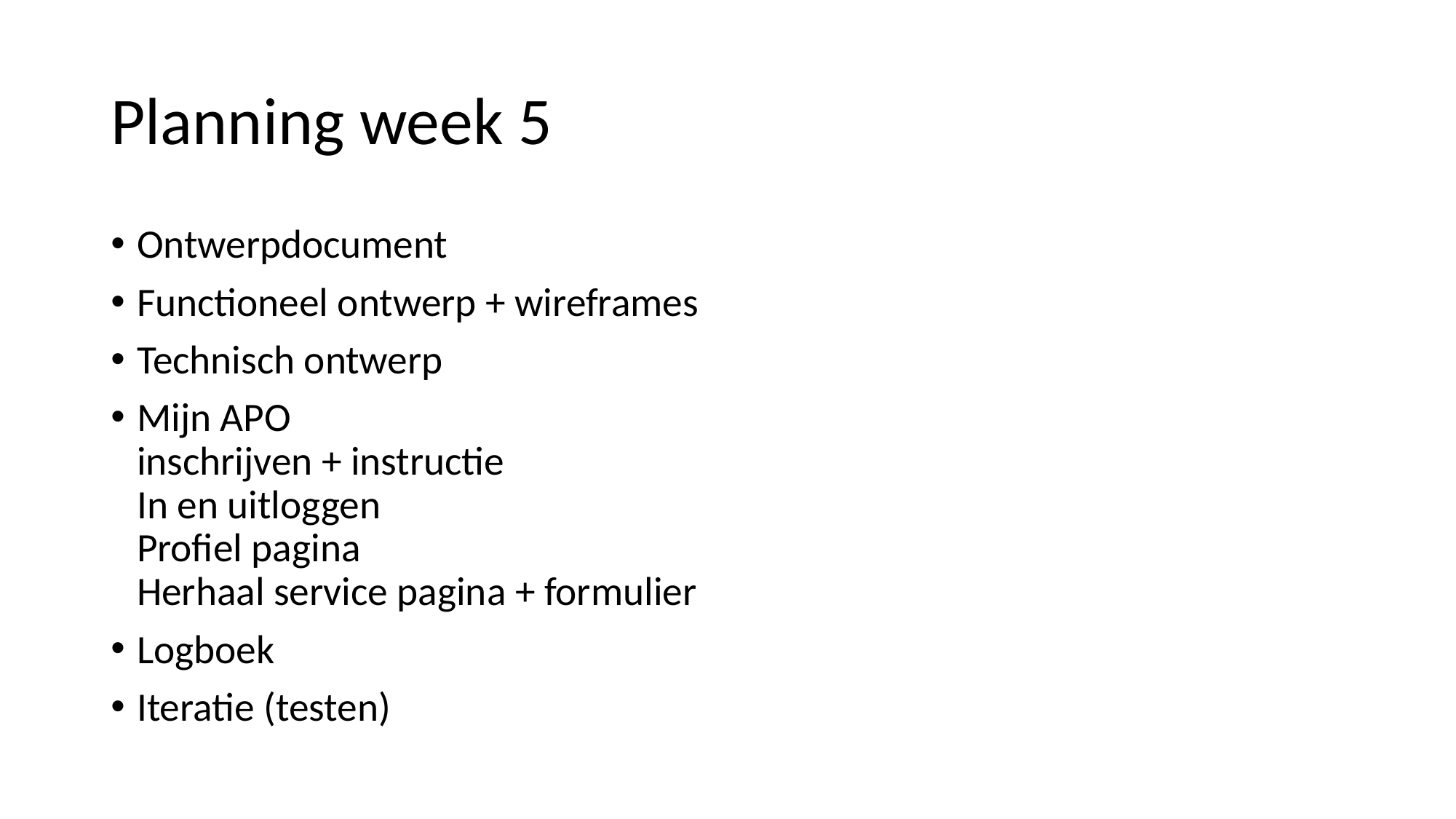

# Planning week 5
Ontwerpdocument
Functioneel ontwerp + wireframes
Technisch ontwerp
Mijn APO
inschrijven + instructie
In en uitloggen
Profiel pagina
Herhaal service pagina + formulier
Logboek
Iteratie (testen)